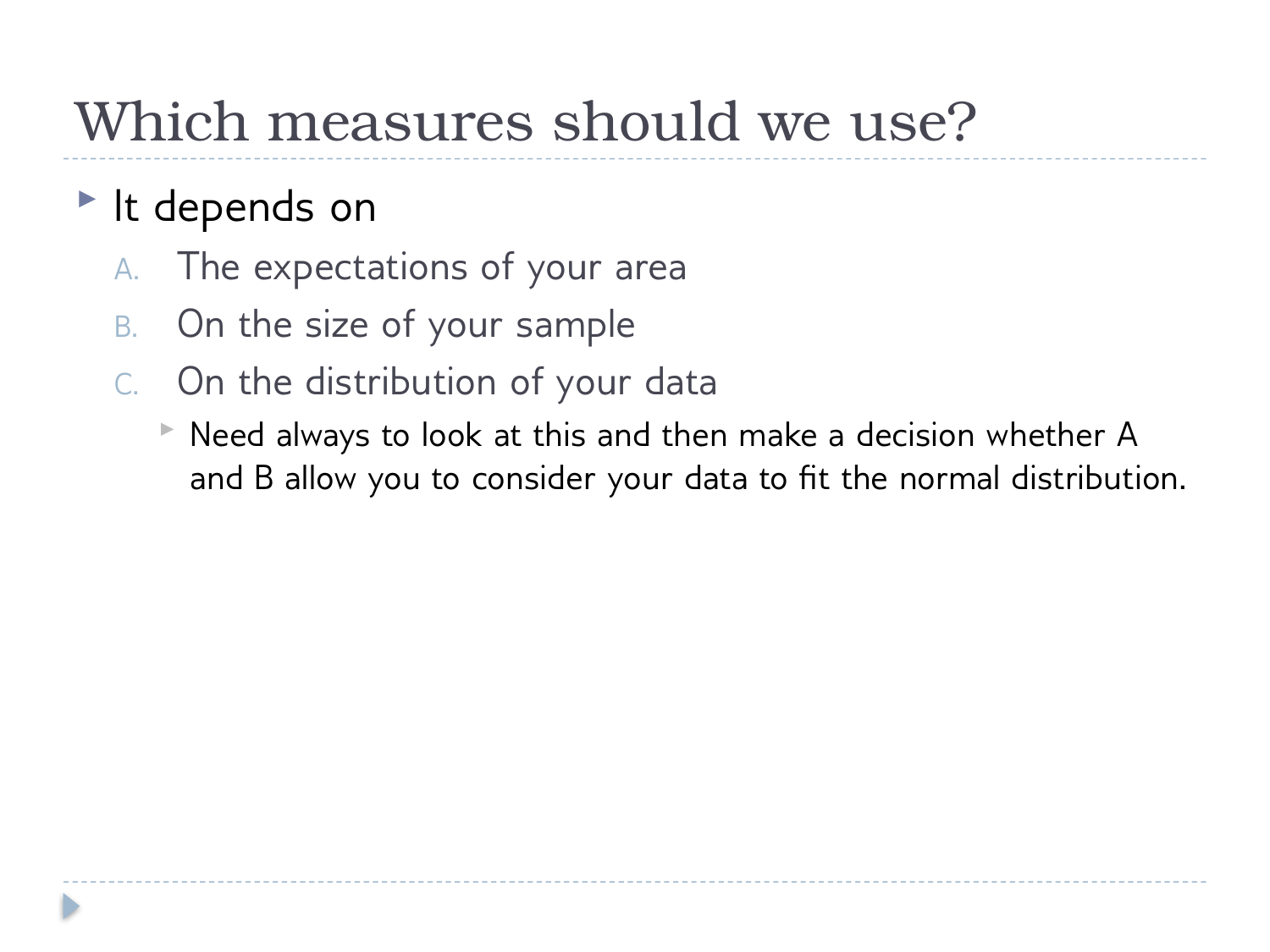

# Which measures should we use?
It depends on
The expectations of your area
On the size of your sample
On the distribution of your data
Need always to look at this and then make a decision whether A and B allow you to consider your data to fit the normal distribution.